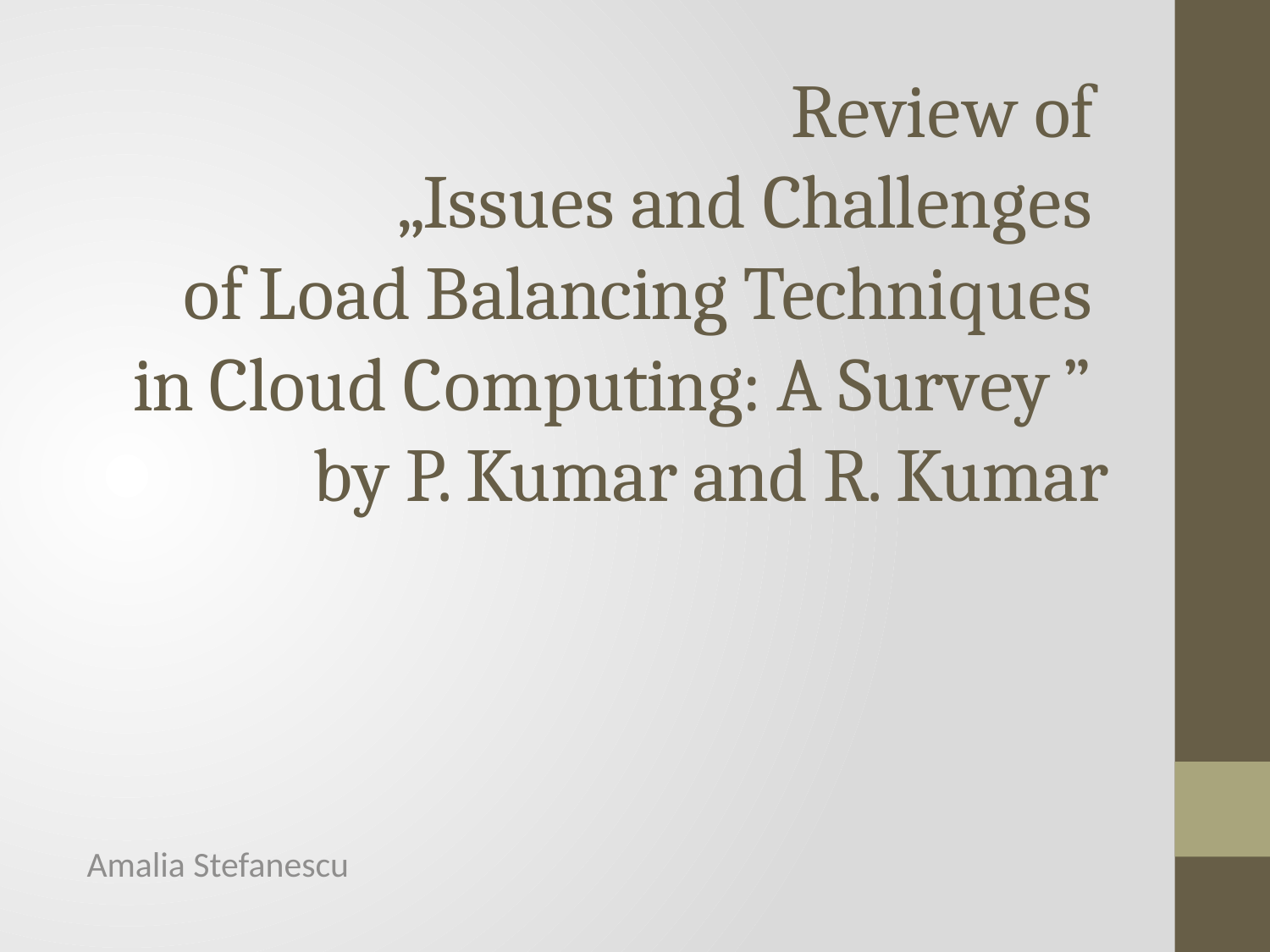

# Review of „Issues and Challenges of Load Balancing Techniques in Cloud Computing: A Survey ” by P. Kumar and R. Kumar
Amalia Stefanescu